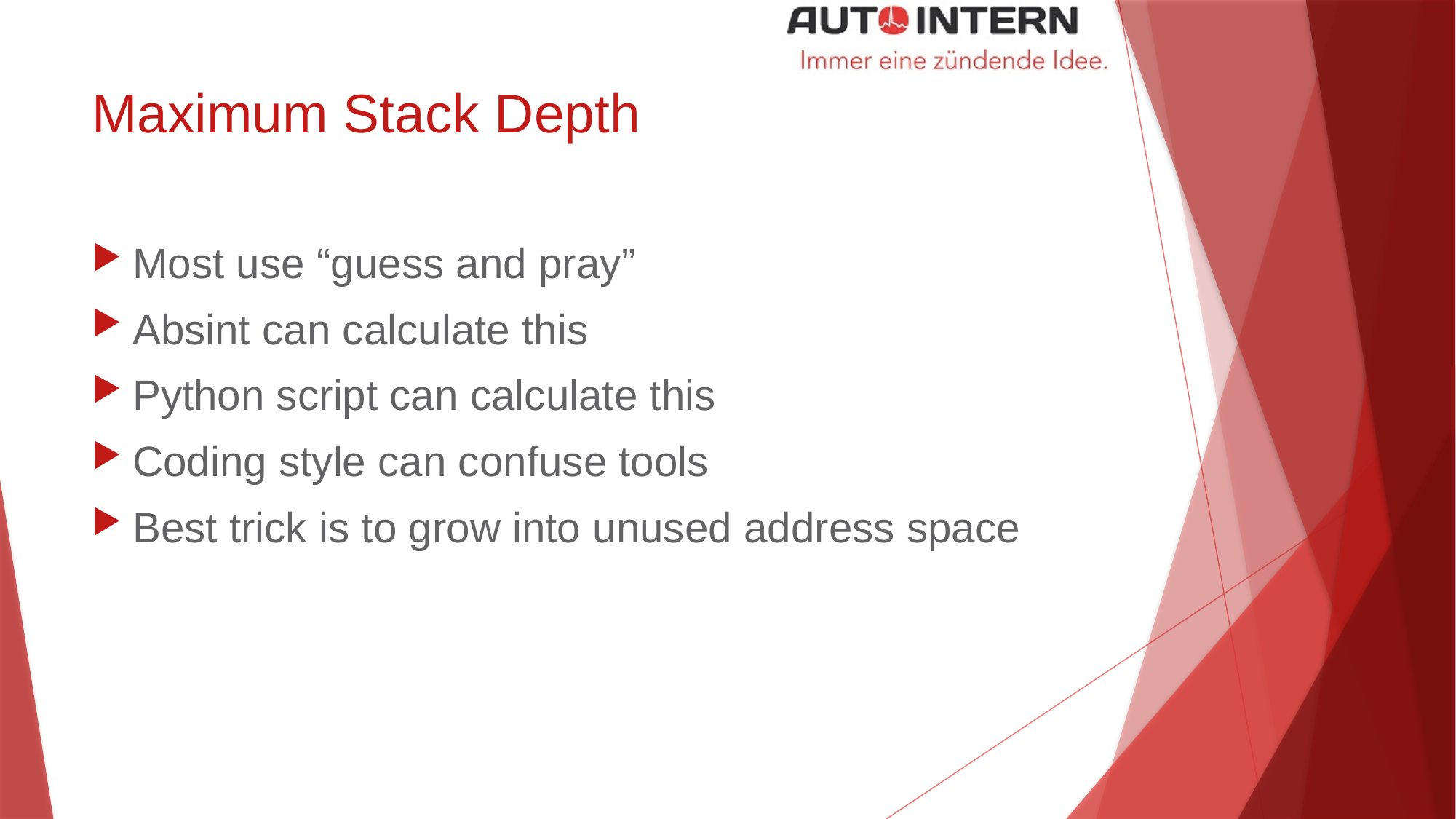

# Maximum Stack Depth
Most use “guess and pray”
Absint can calculate this
Python script can calculate this
Coding style can confuse tools
Best trick is to grow into unused address space